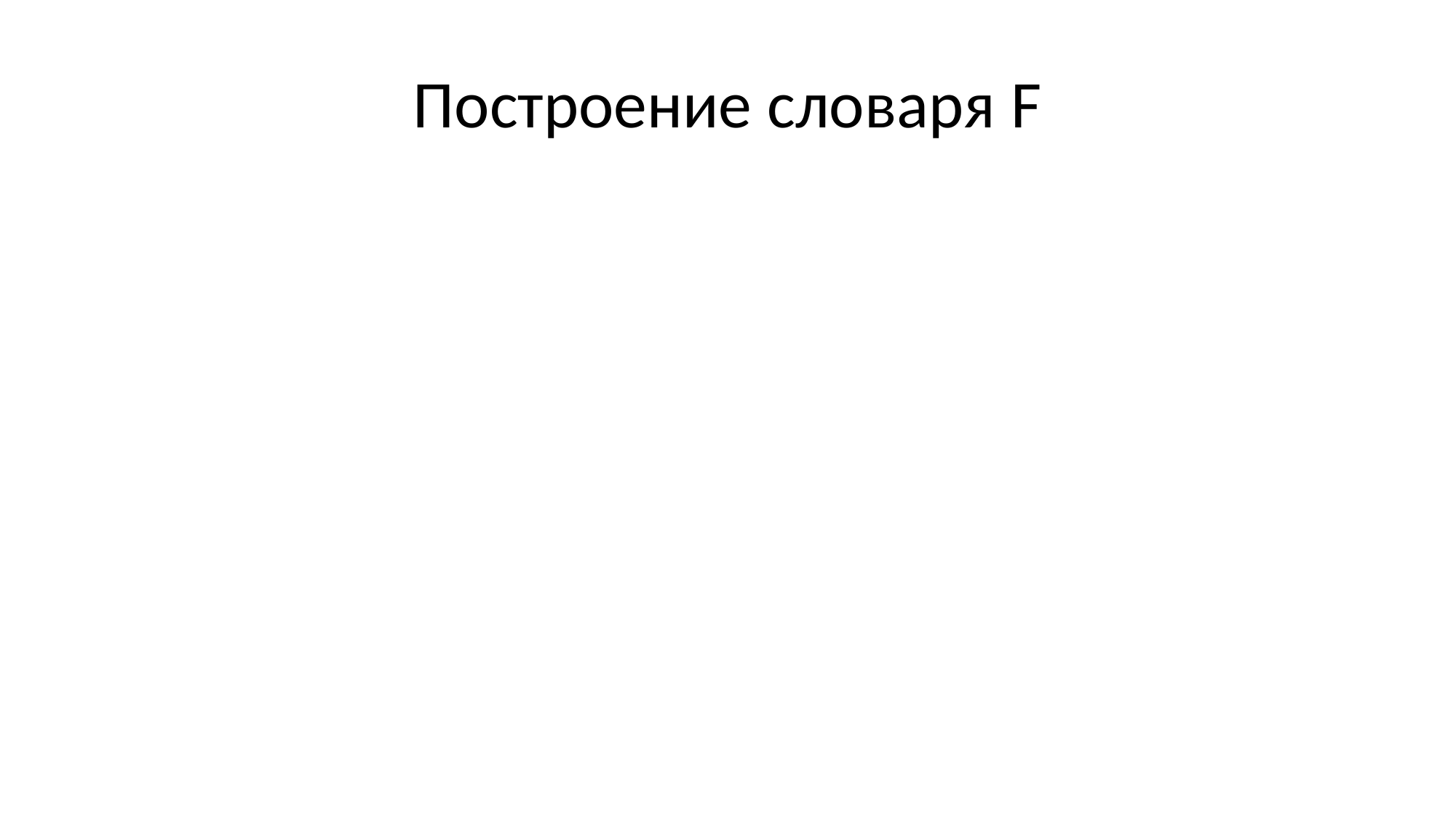

# Построение словаря F
F[A] = {} для каждого нетерминала A, F[ε] = { ε }
пока словарь F меняется:
для каждого правила A --> w :
F[w] = { a }, если w = a w'
F[w] = F[A'], если w = A' w' и ε ∉ F[A']
F[w] = (F[A'] \ { ε }) ∪ F[w'], если w = A' w' и ε ∈ F[A']
если w' = ε, то F[w] = F[A'], т.к. F[ε] = { ε }
F[w'] вычисляем с помощью 1-3
F[A] = F[A] ∪ F[w]